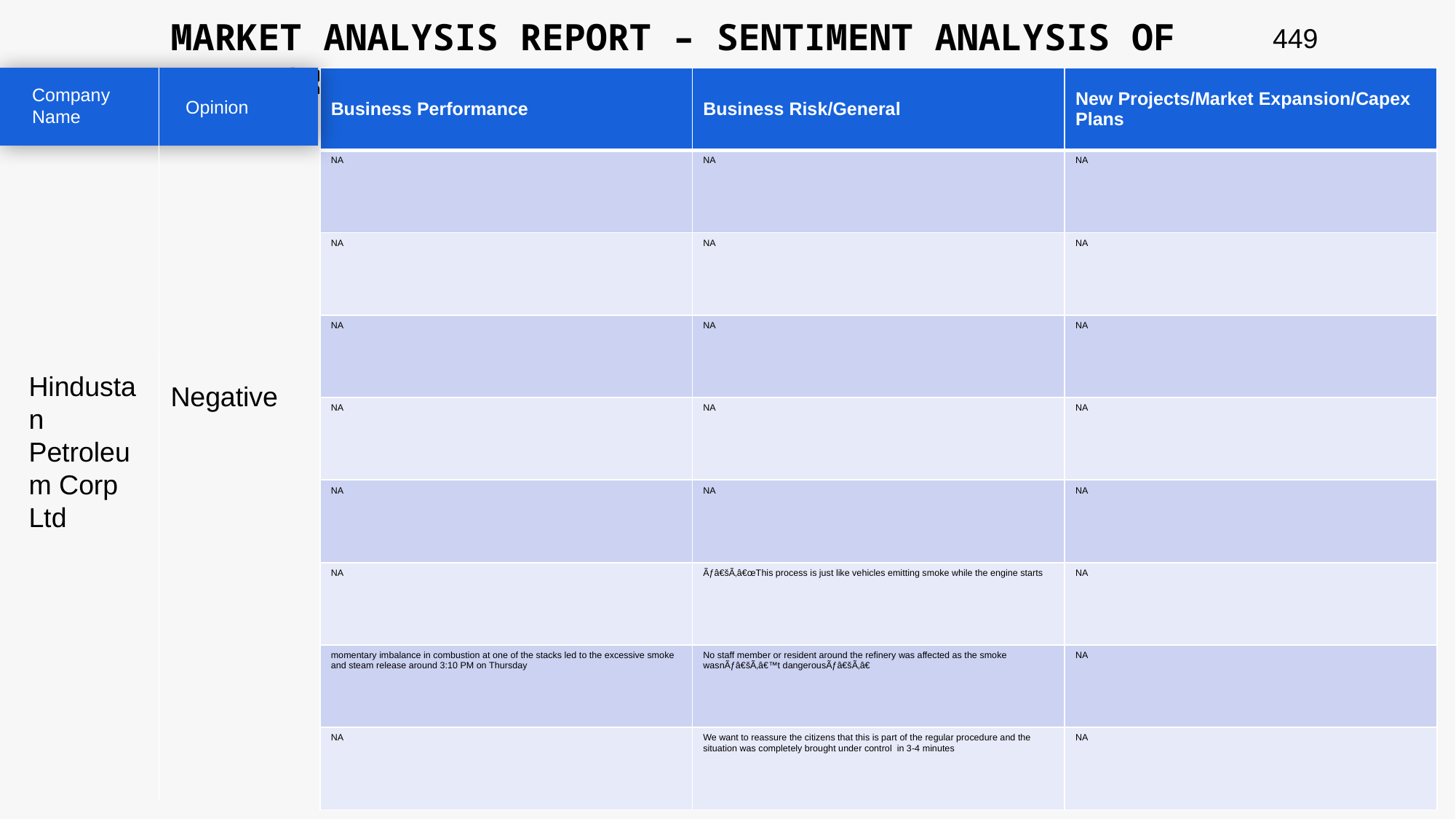

MARKET ANALYSIS REPORT – SENTIMENT ANALYSIS OF PEER GROUP
449

| Business Performance | Business Risk/General | New Projects/Market Expansion/Capex Plans |
| --- | --- | --- |
| NA | NA | NA |
| NA | NA | NA |
| NA | NA | NA |
| NA | NA | NA |
| NA | NA | NA |
| NA | Ãƒâ€šÃ‚â€œThis process is just like vehicles emitting smoke while the engine starts | NA |
| momentary imbalance in combustion at one of the stacks led to the excessive smoke and steam release around 3:10 PM on Thursday | No staff member or resident around the refinery was affected as the smoke wasnÃƒâ€šÃ‚â€™t dangerousÃƒâ€šÃ‚â€ | NA |
| NA | We want to reassure the citizens that this is part of the regular procedure and the situation was completely brought under control in 3-4 minutes | NA |
Company Name
Opinion
Hindustan Petroleum Corp Ltd
Negative